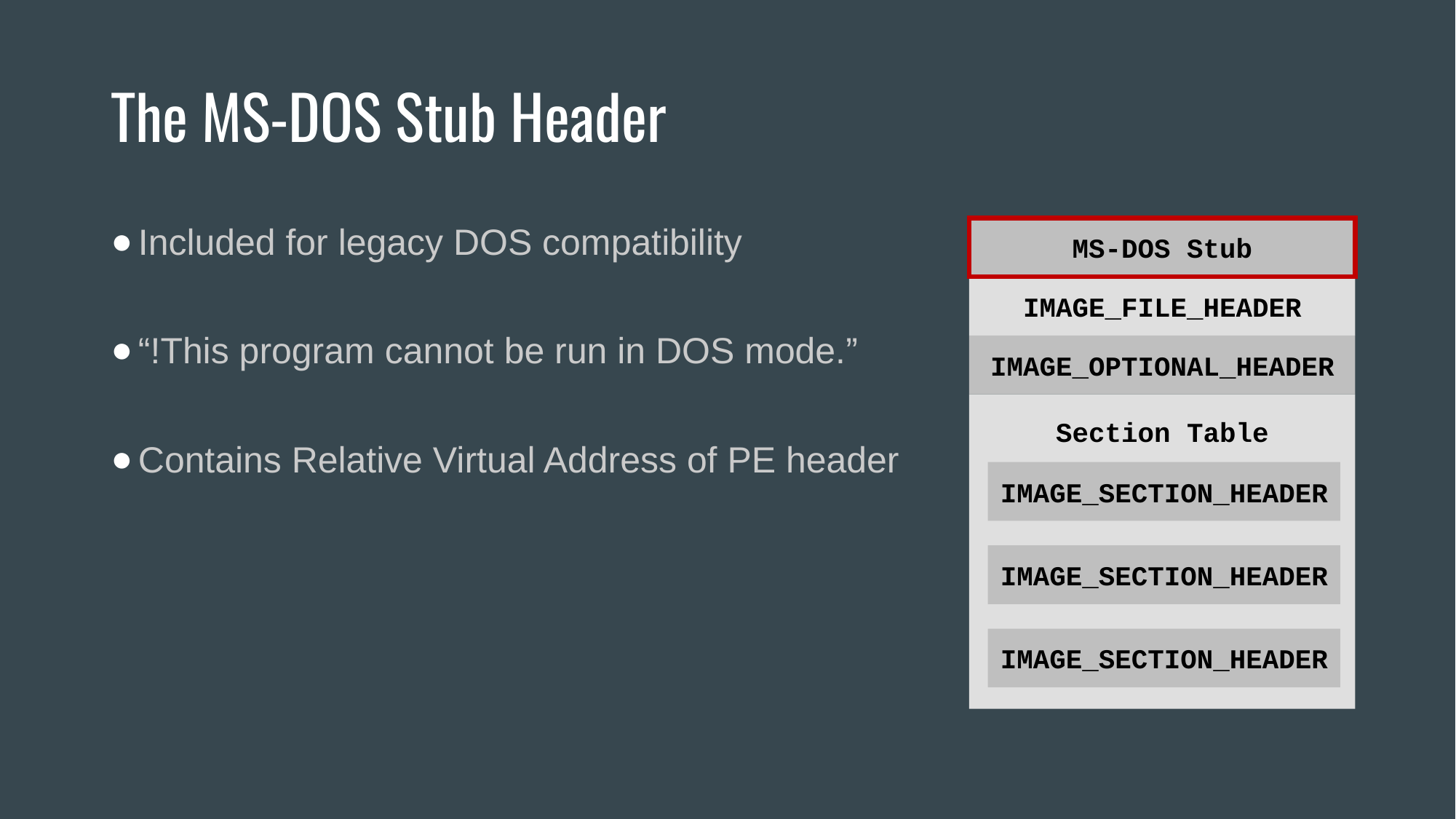

# The MS-DOS Stub Header
Included for legacy DOS compatibility

“!This program cannot be run in DOS mode.”

Contains Relative Virtual Address of PE header
MS-DOS Stub
IMAGE_FILE_HEADER
IMAGE_OPTIONAL_HEADER
Section Table

IMAGE_SECTION_HEADER
IMAGE_SECTION_HEADER
IMAGE_SECTION_HEADER